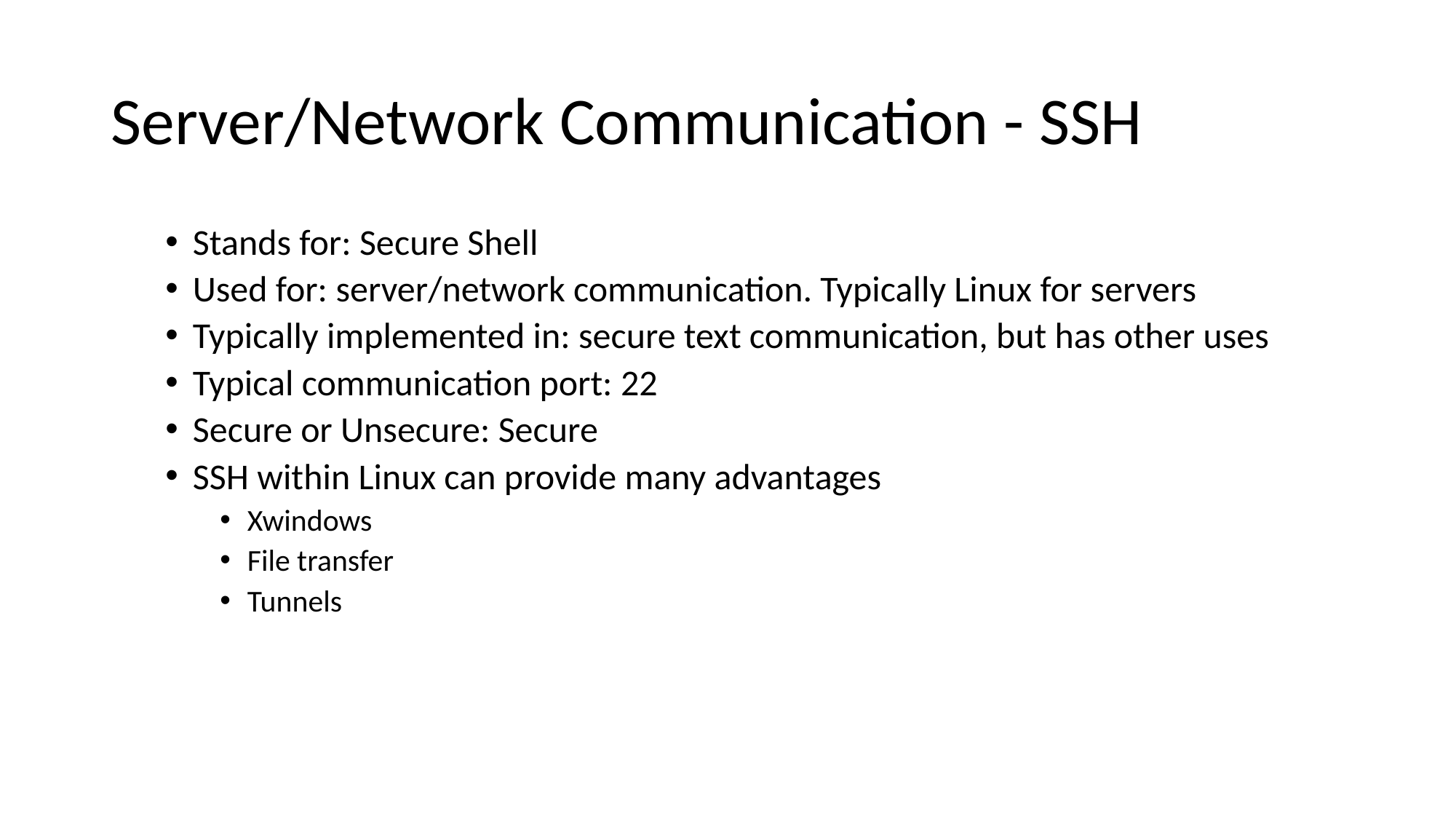

# Server/Network Communication - SSH
Stands for: Secure Shell
Used for: server/network communication. Typically Linux for servers
Typically implemented in: secure text communication, but has other uses
Typical communication port: 22
Secure or Unsecure: Secure
SSH within Linux can provide many advantages
Xwindows
File transfer
Tunnels